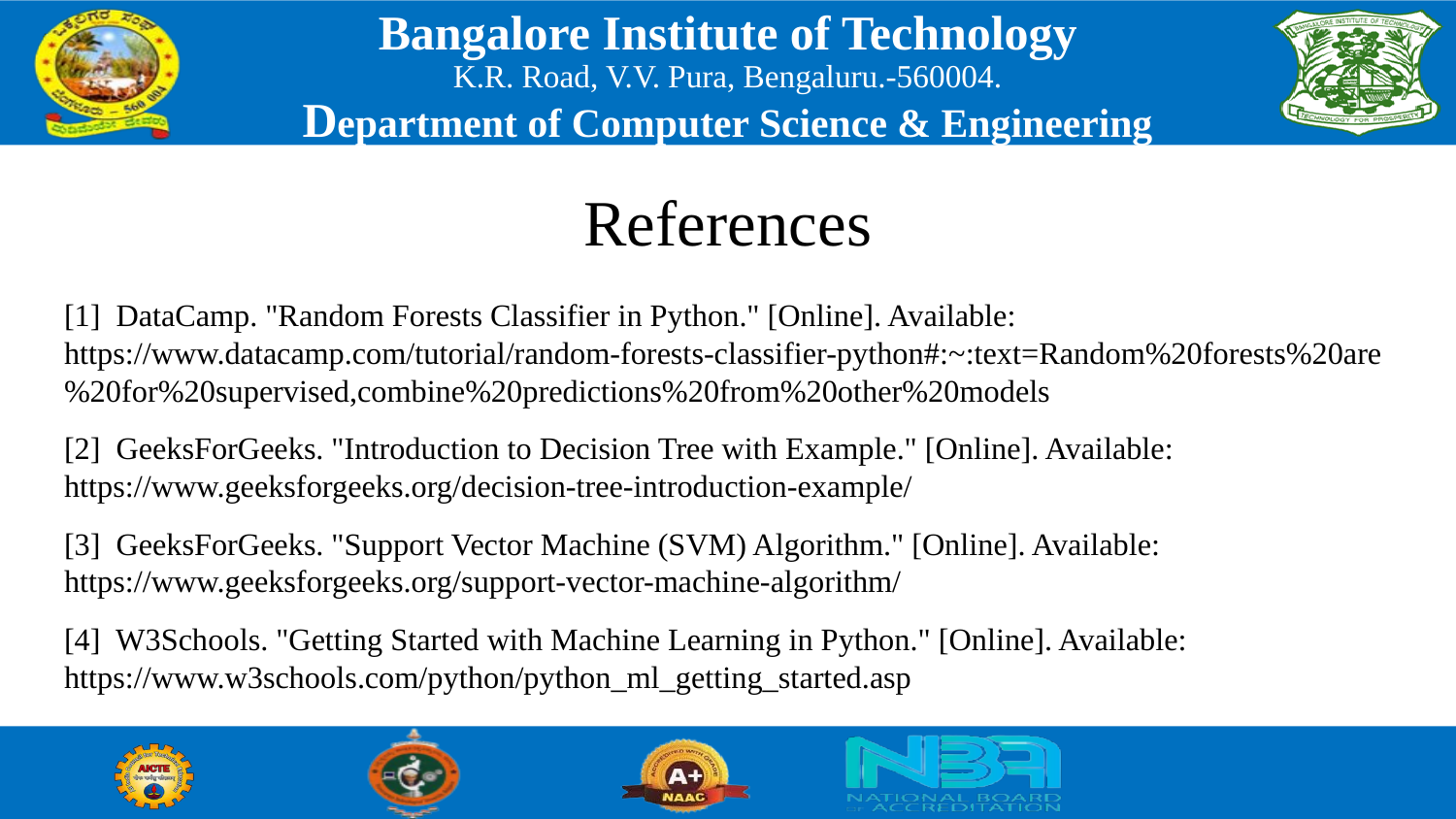

References
[1]  DataCamp. "Random Forests Classifier in Python." [Online]. Available: https://www.datacamp.com/tutorial/random-forests-classifier-python#:~:text=Random%20forests%20are%20for%20supervised,combine%20predictions%20from%20other%20models
[2]  GeeksForGeeks. "Introduction to Decision Tree with Example." [Online]. Available: https://www.geeksforgeeks.org/decision-tree-introduction-example/
[3]  GeeksForGeeks. "Support Vector Machine (SVM) Algorithm." [Online]. Available: https://www.geeksforgeeks.org/support-vector-machine-algorithm/
[4]  W3Schools. "Getting Started with Machine Learning in Python." [Online]. Available: https://www.w3schools.com/python/python_ml_getting_started.asp